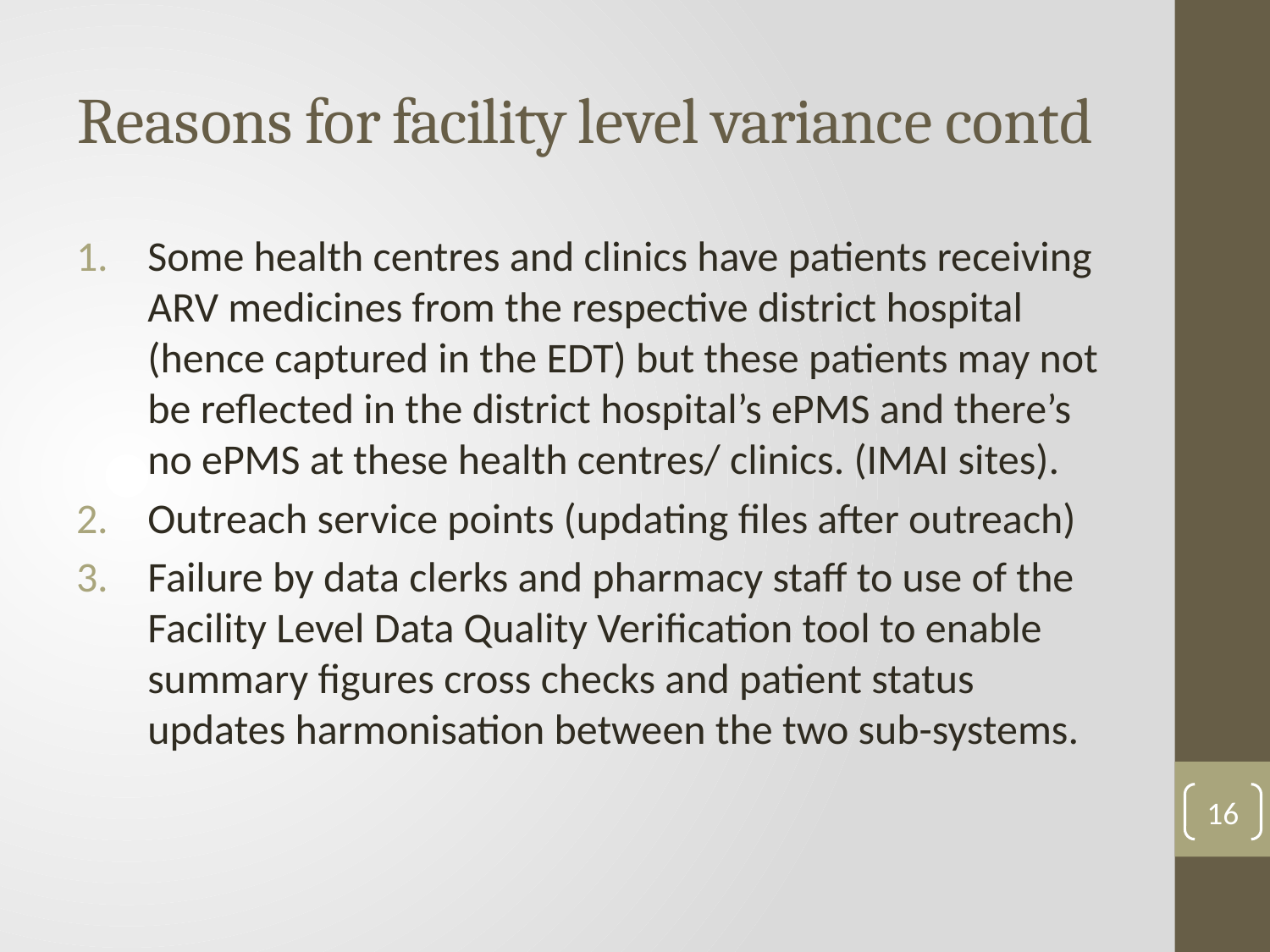

# Reasons for facility level variance contd
Some health centres and clinics have patients receiving ARV medicines from the respective district hospital (hence captured in the EDT) but these patients may not be reflected in the district hospital’s ePMS and there’s no ePMS at these health centres/ clinics. (IMAI sites).
Outreach service points (updating files after outreach)
Failure by data clerks and pharmacy staff to use of the Facility Level Data Quality Verification tool to enable summary figures cross checks and patient status updates harmonisation between the two sub-systems.

16